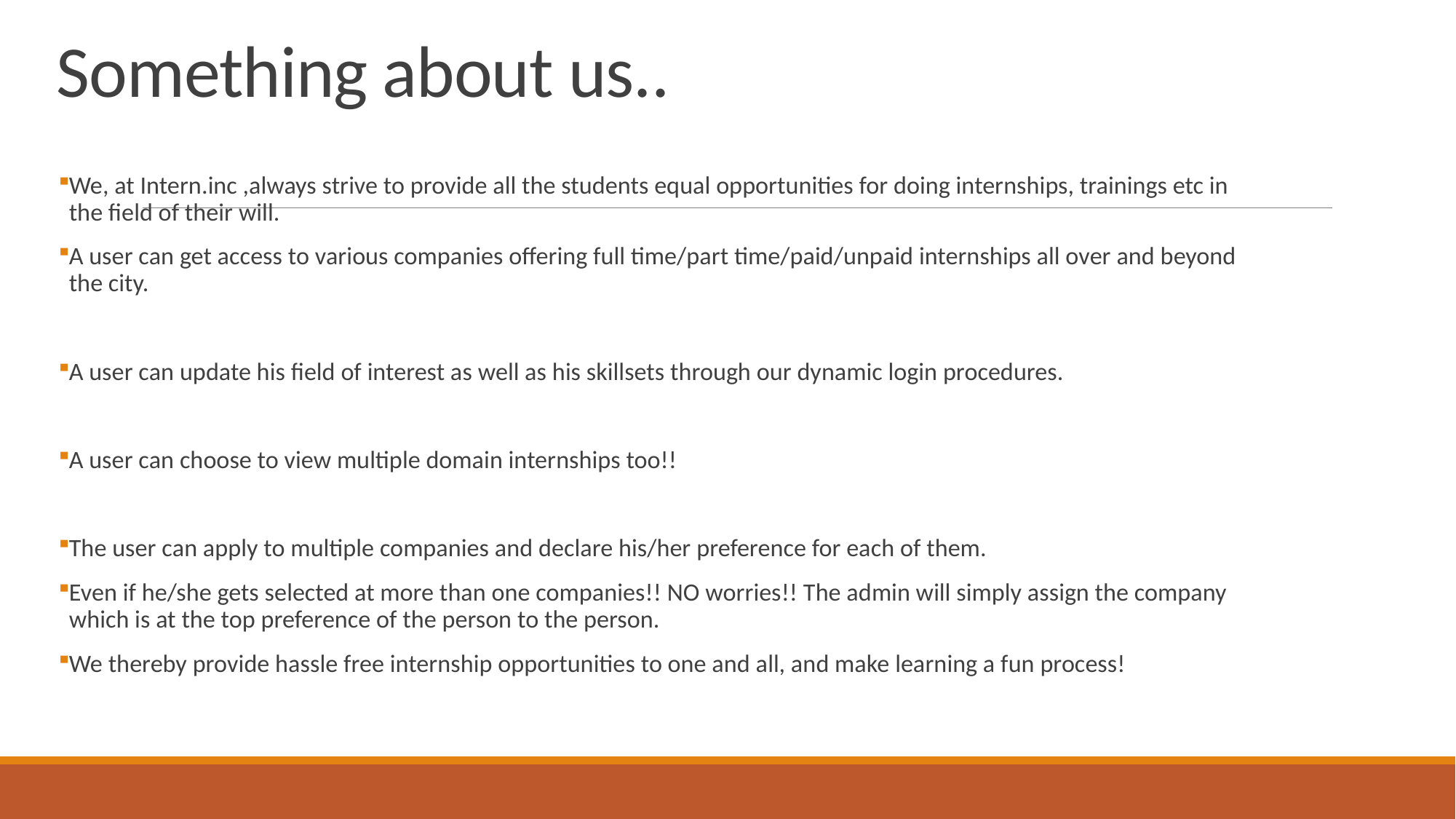

# Something about us..
We, at Intern.inc ,always strive to provide all the students equal opportunities for doing internships, trainings etc in the field of their will.
A user can get access to various companies offering full time/part time/paid/unpaid internships all over and beyond the city.

A user can update his field of interest as well as his skillsets through our dynamic login procedures.

A user can choose to view multiple domain internships too!!

The user can apply to multiple companies and declare his/her preference for each of them.
Even if he/she gets selected at more than one companies!! NO worries!! The admin will simply assign the company which is at the top preference of the person to the person.
We thereby provide hassle free internship opportunities to one and all, and make learning a fun process!